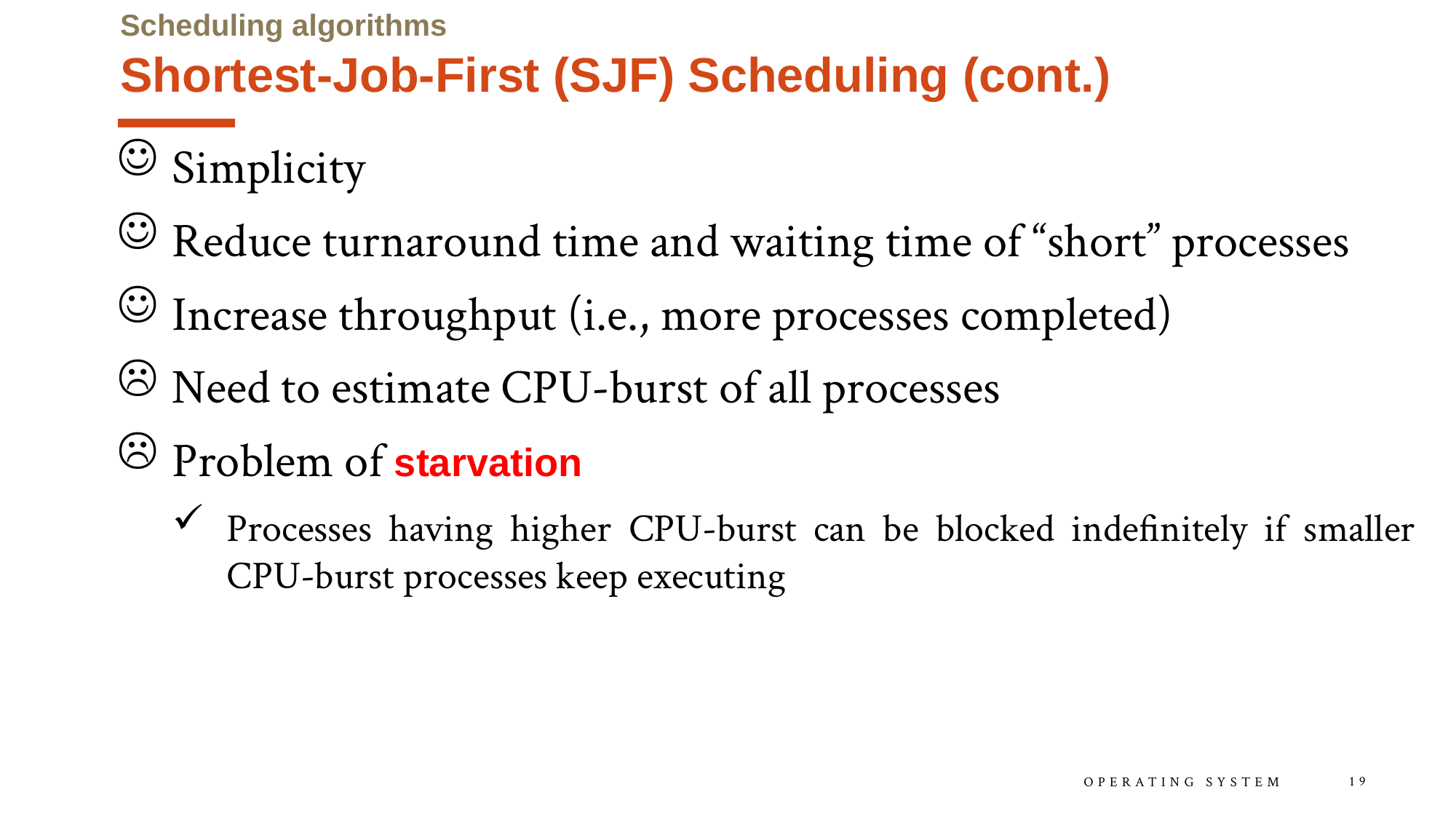

Scheduling algorithms
# Shortest-Job-First (SJF) Scheduling (cont.)
Simplicity
Reduce turnaround time and waiting time of “short” processes
Increase throughput (i.e., more processes completed)
Need to estimate CPU-burst of all processes
Problem of starvation
Processes having higher CPU-burst can be blocked indefinitely if smaller CPU-burst processes keep executing

Operating System
19